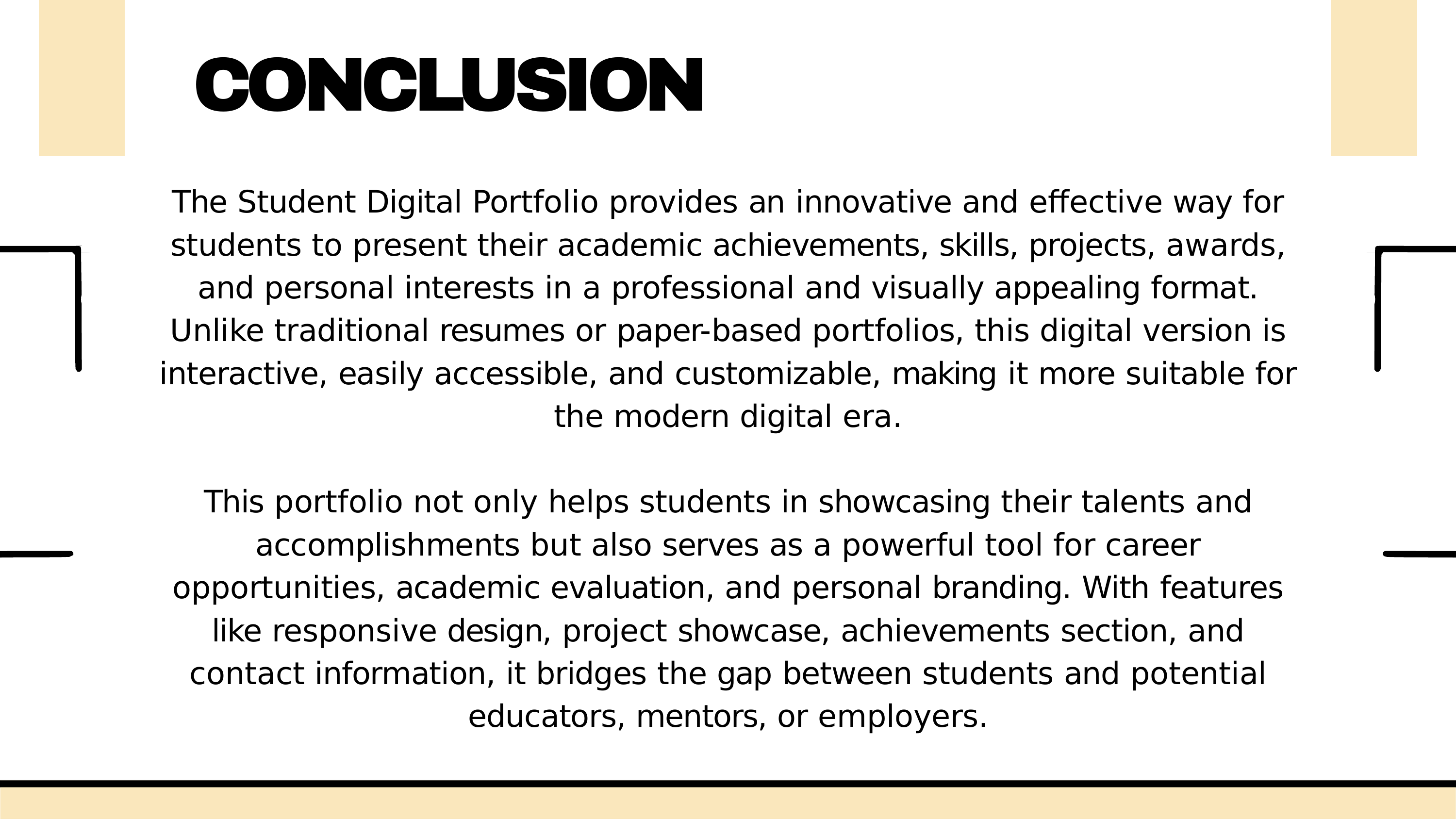

# CONCLUSION
The Student Digital Portfolio provides an innovative and effective way for students to present their academic achievements, skills, projects, awards, and personal interests in a professional and visually appealing format. Unlike traditional resumes or paper-based portfolios, this digital version is interactive, easily accessible, and customizable, making it more suitable for the modern digital era.

This portfolio not only helps students in showcasing their talents and accomplishments but also serves as a powerful tool for career opportunities, academic evaluation, and personal branding. With features like responsive design, project showcase, achievements section, and contact information, it bridges the gap between students and potential educators, mentors, or employers.